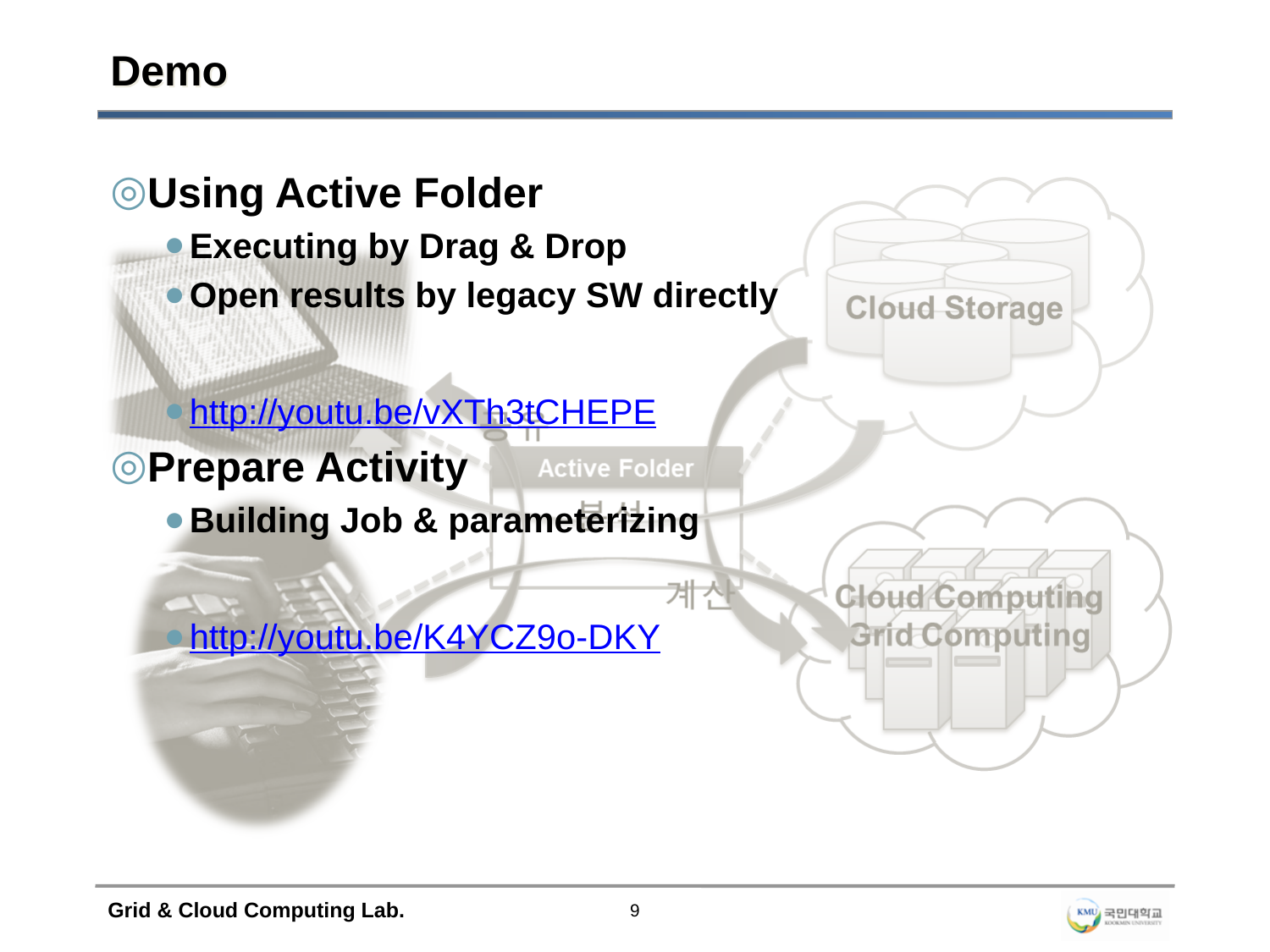

# Demo
Using Active Folder
Executing by Drag & Drop
Open results by legacy SW directly

http://youtu.be/vXTh3tCHEPE
Prepare Activity
Building Job & parameterizing

http://youtu.be/K4YCZ9o-DKY

Grid & Cloud Computing Lab.
9